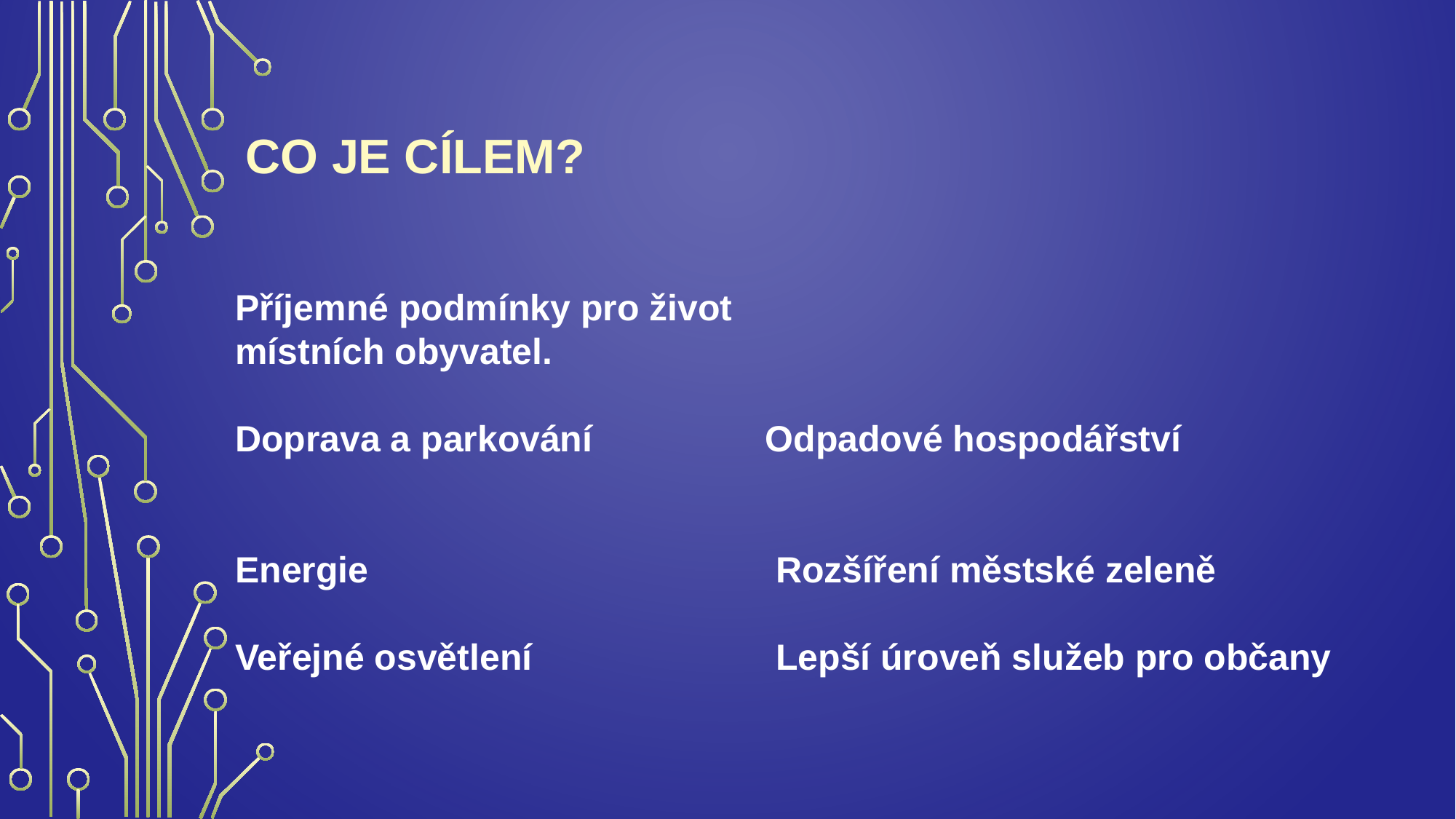

# Co je cílem?
Příjemné podmínky pro život
místních obyvatel.

Doprava a parkování                 Odpadové hospodářství

Energie                                        Rozšíření městské zeleně

Veřejné osvětlení                        Lepší úroveň služeb pro občany